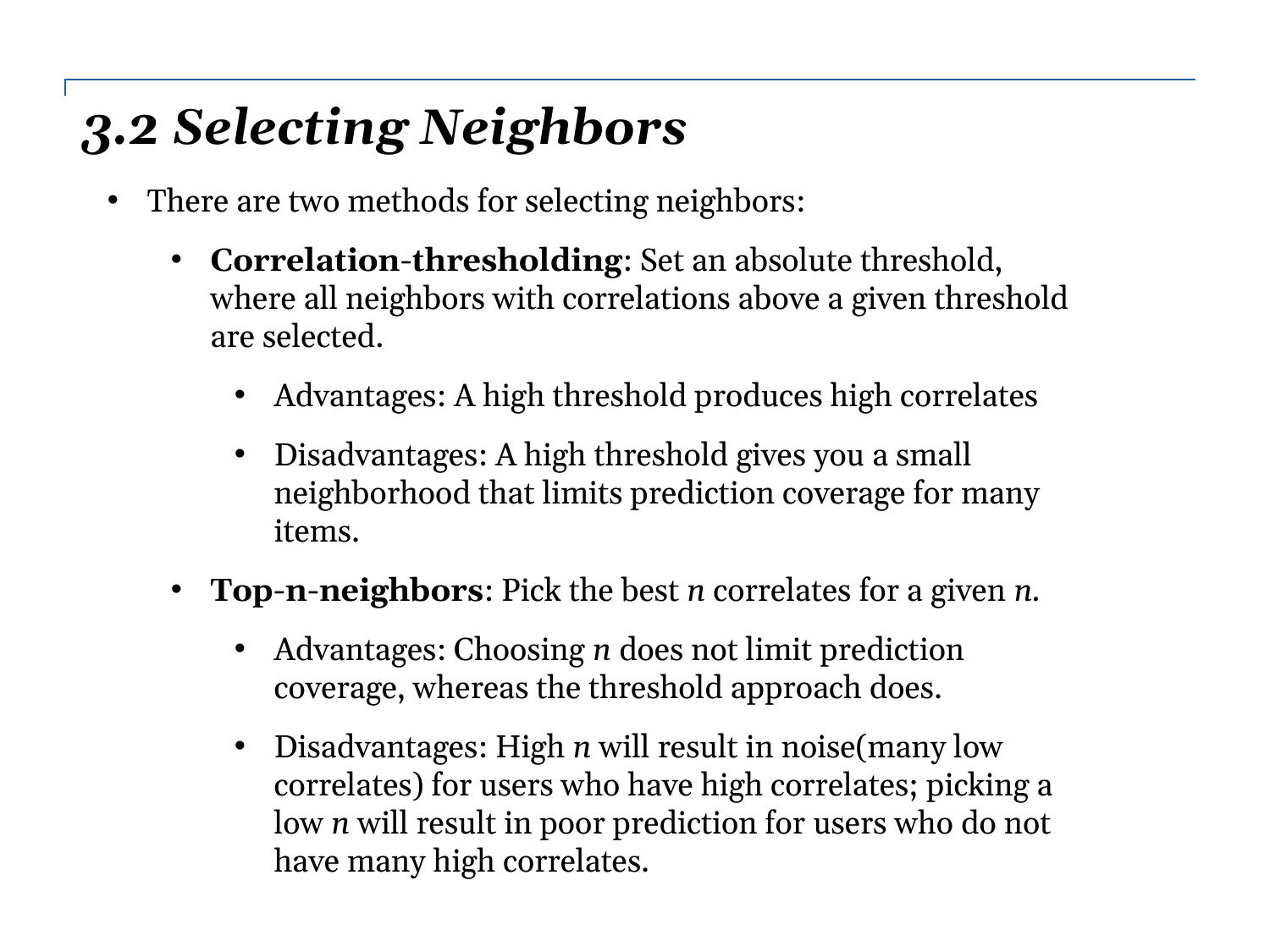

|  |
| --- |
3.2 Selecting Neighbors
There are two methods for selecting neighbors:
Correlation-thresholding: Set an absolute threshold, where all neighbors with correlations above a given threshold are selected.
Advantages: A high threshold produces high correlates
Disadvantages: A high threshold gives you a small neighborhood that limits prediction coverage for many items.
Top-n-neighbors: Pick the best n correlates for a given n.
Advantages: Choosing n does not limit prediction coverage, whereas the threshold approach does.
Disadvantages: High n will result in noise(many low correlates) for users who have high correlates; picking a low n will result in poor prediction for users who do not have many high correlates.